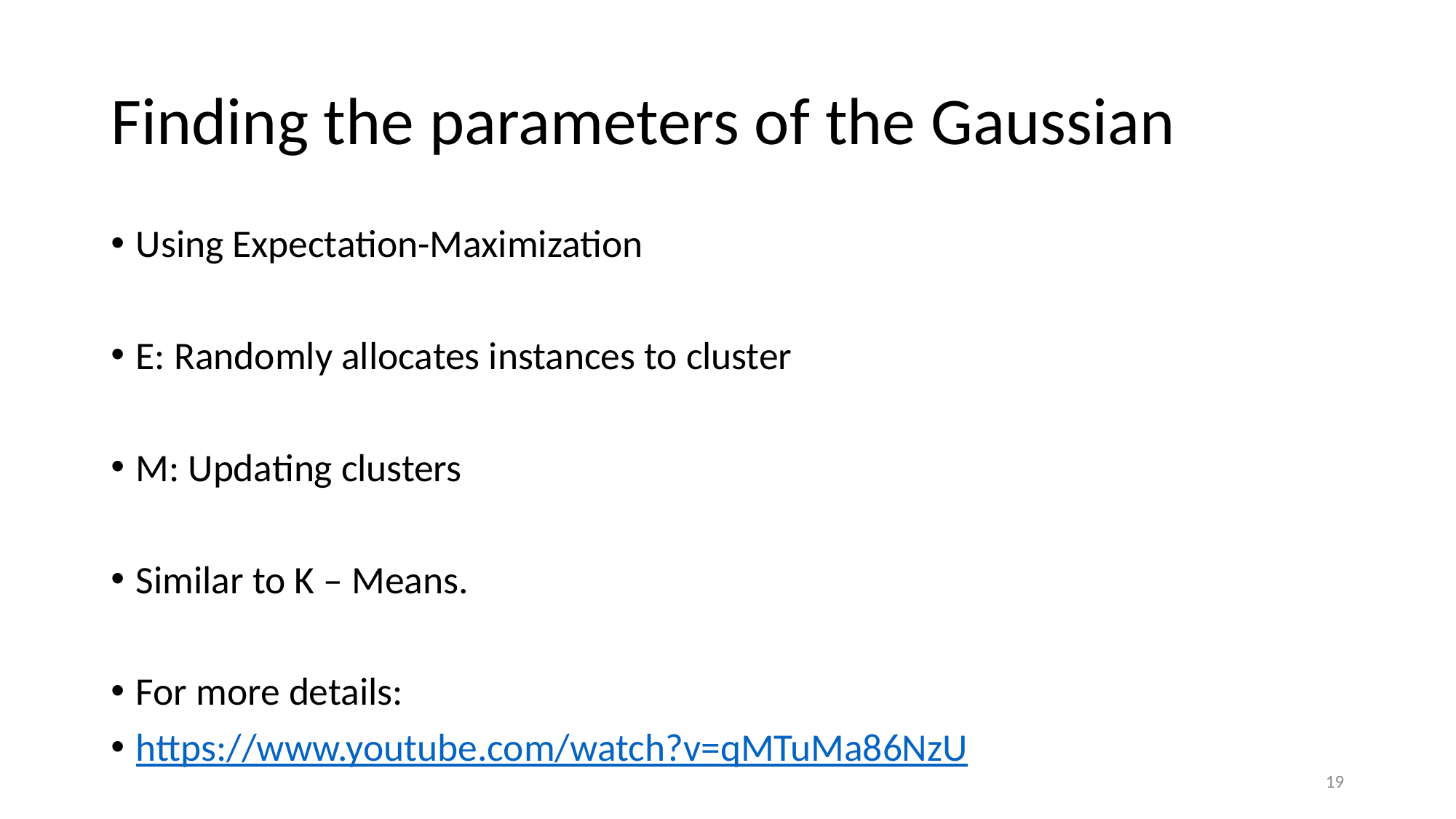

# Finding the parameters of the Gaussian
Using Expectation-Maximization

E: Randomly allocates instances to cluster

M: Updating clusters

Similar to K – Means.

For more details:
https://www.youtube.com/watch?v=qMTuMa86NzU
19